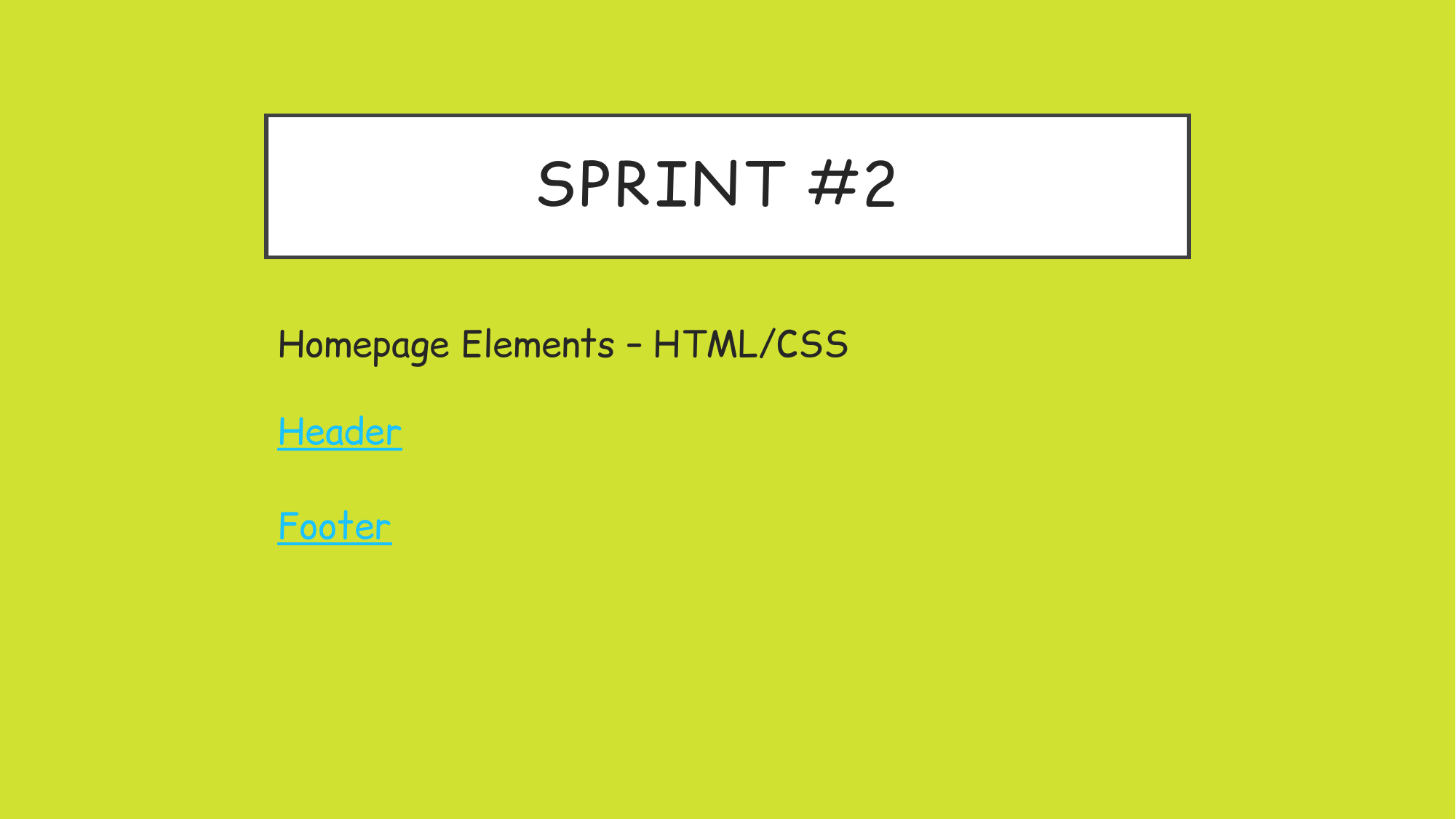

# Sprint #2
Homepage Elements – HTML/CSS

Header

Footer